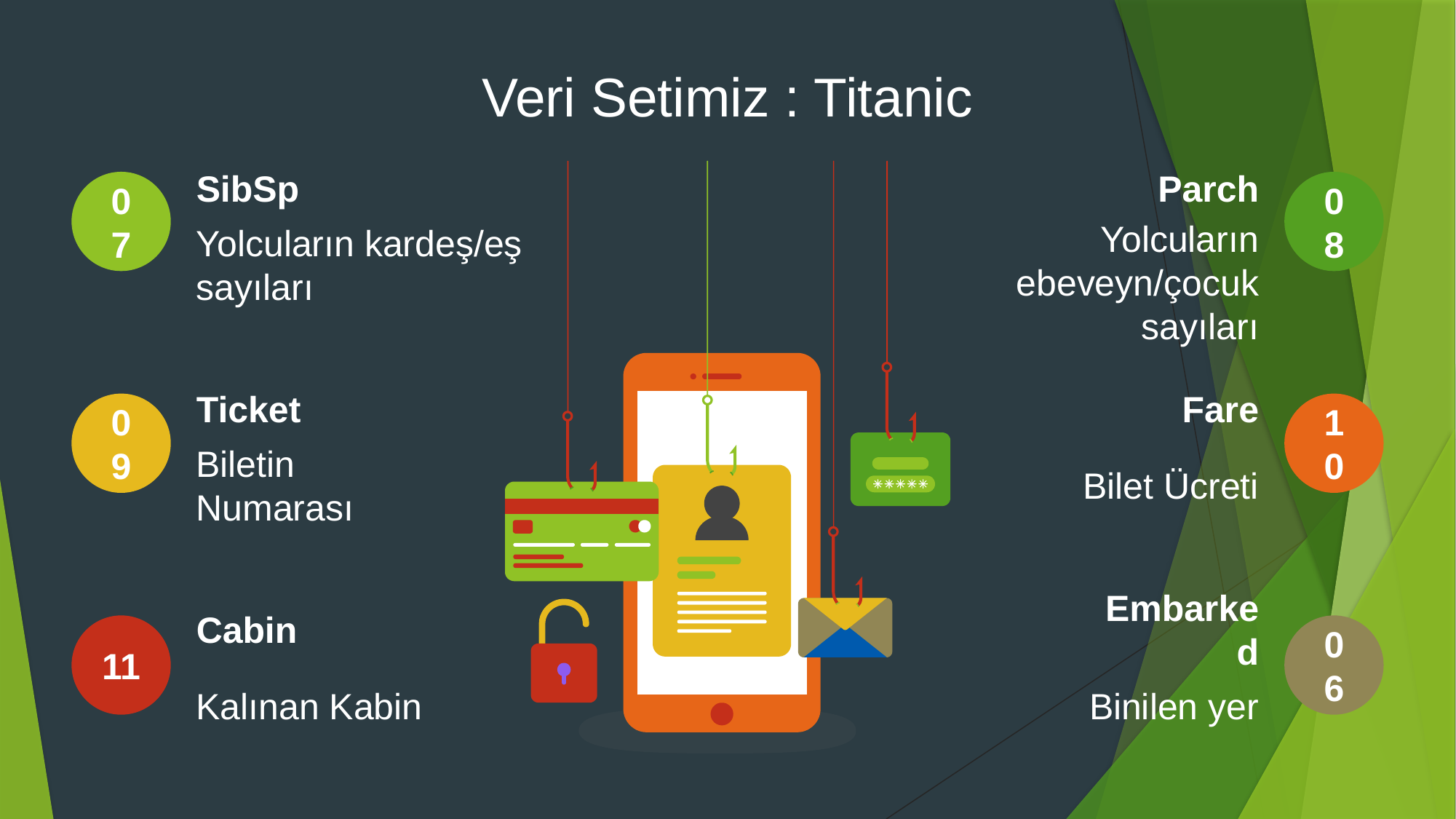

# Veri Setimiz : Titanic
SibSp
07
Yolcuların kardeş/eş sayıları
Parch
08
Yolcuların ebeveyn/çocuk sayıları

Fare
10
Bilet Ücreti
Ticket
09

Biletin Numarası
Cabin
11
Kalınan Kabin
Embarked
06
Binilen yer